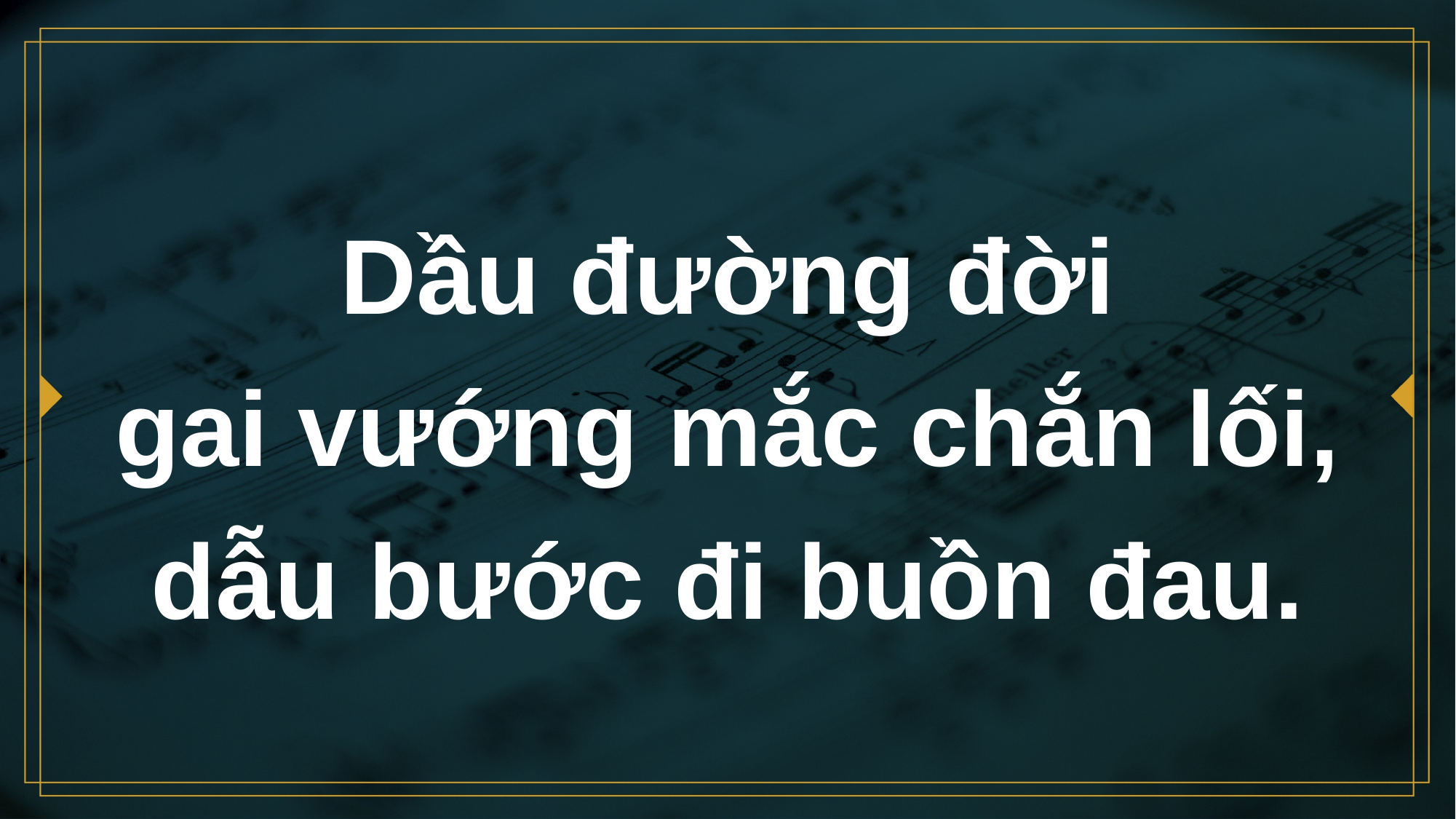

# Dầu đường đời gai vướng mắc chắn lối, dẫu bước đi buồn đau.